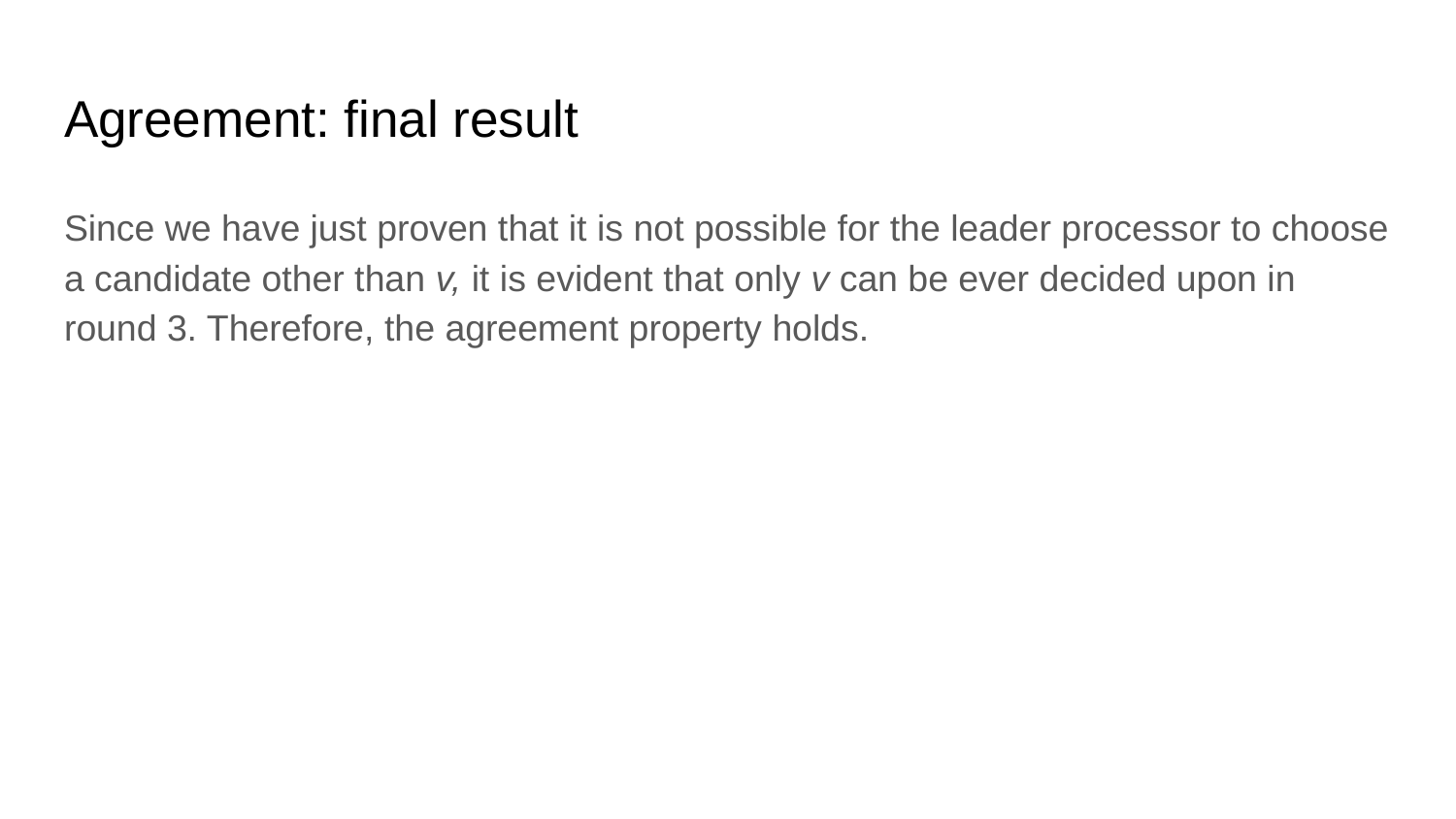

# Agreement: final result
Since we have just proven that it is not possible for the leader processor to choose a candidate other than v, it is evident that only v can be ever decided upon in round 3. Therefore, the agreement property holds.